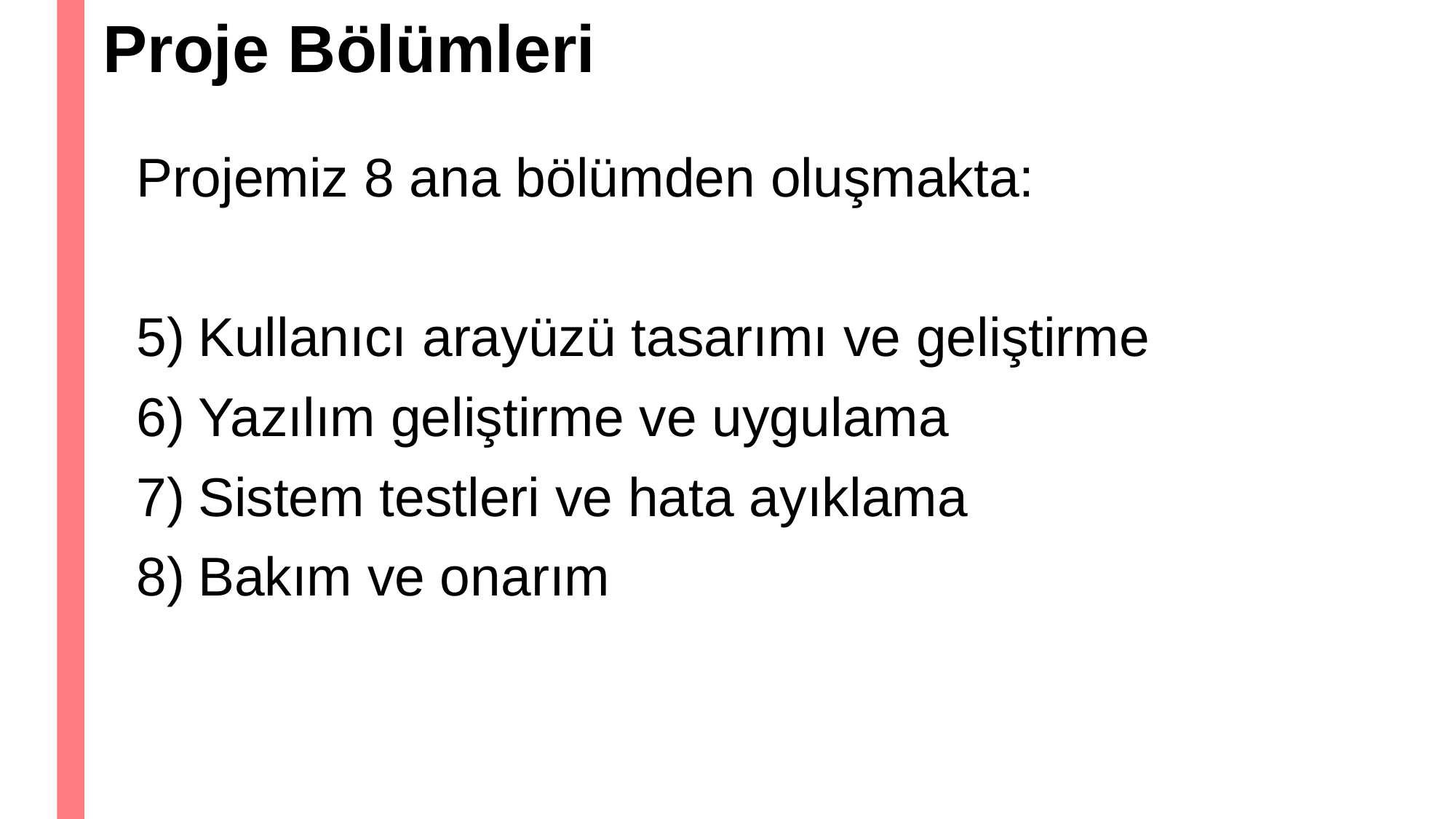

# Proje Bölümleri
Projemiz 8 ana bölümden oluşmakta:

Kullanıcı arayüzü tasarımı ve geliştirme
Yazılım geliştirme ve uygulama
Sistem testleri ve hata ayıklama
Bakım ve onarım